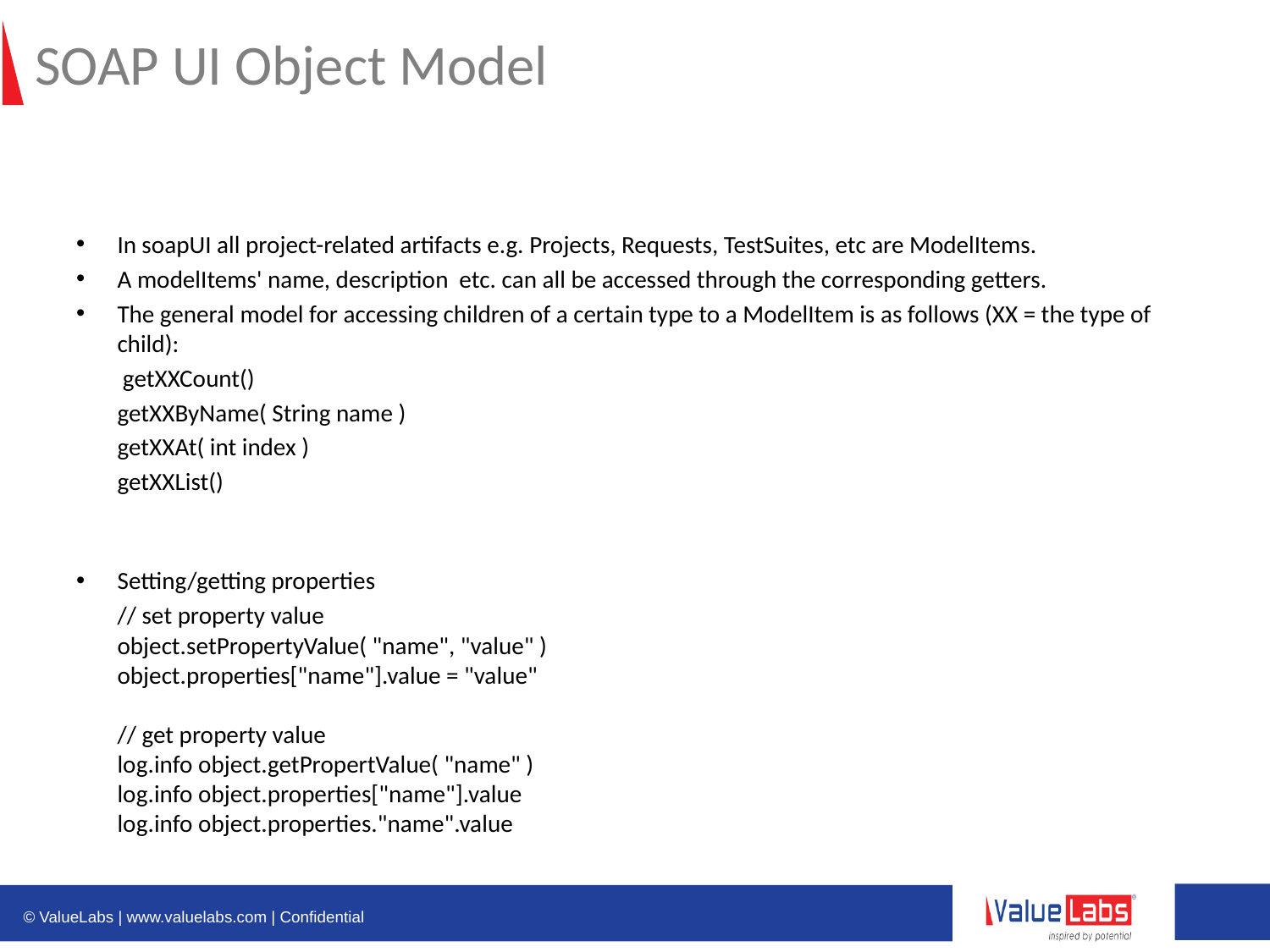

# SOAP UI Object Model
In soapUI all project-related artifacts e.g. Projects, Requests, TestSuites, etc are ModelItems.
A modelItems' name, description  etc. can all be accessed through the corresponding getters.
The general model for accessing children of a certain type to a ModelItem is as follows (XX = the type of child):
	 getXXCount()
	getXXByName( String name )
	getXXAt( int index )
	getXXList()

Setting/getting properties
	// set property value
object.setPropertyValue( "name", "value" )
object.properties["name"].value = "value"
// get property value
log.info object.getPropertValue( "name" )
log.info object.properties["name"].value
log.info object.properties."name".value